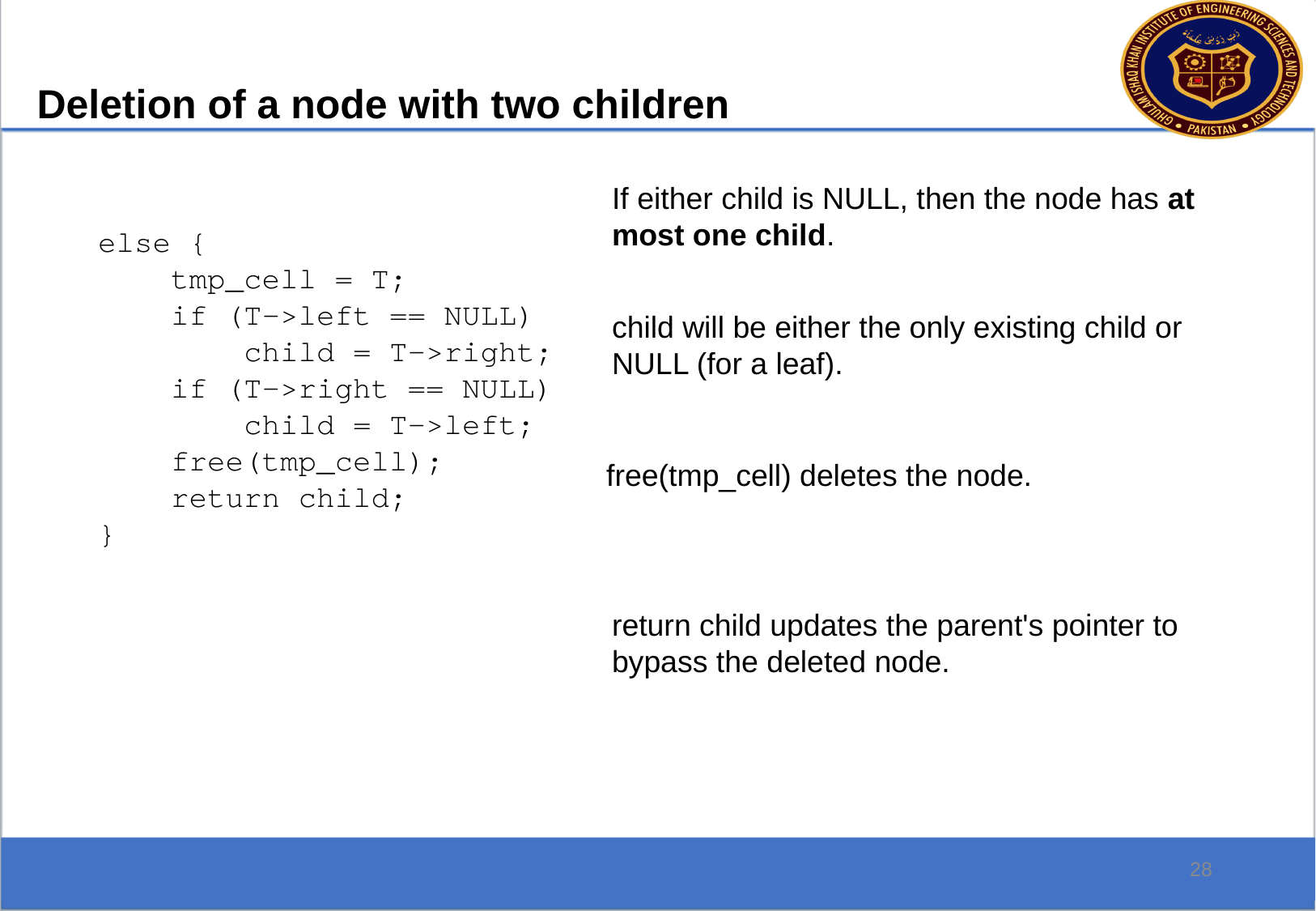

Deletion of a node with two children
If either child is NULL, then the node has at most one child.
else {
    tmp_cell = T;
    if (T->left == NULL)
        child = T->right;
    if (T->right == NULL)
        child = T->left;
    free(tmp_cell);
    return child;
}
child will be either the only existing child or NULL (for a leaf).
free(tmp_cell) deletes the node.
return child updates the parent's pointer to bypass the deleted node.
28